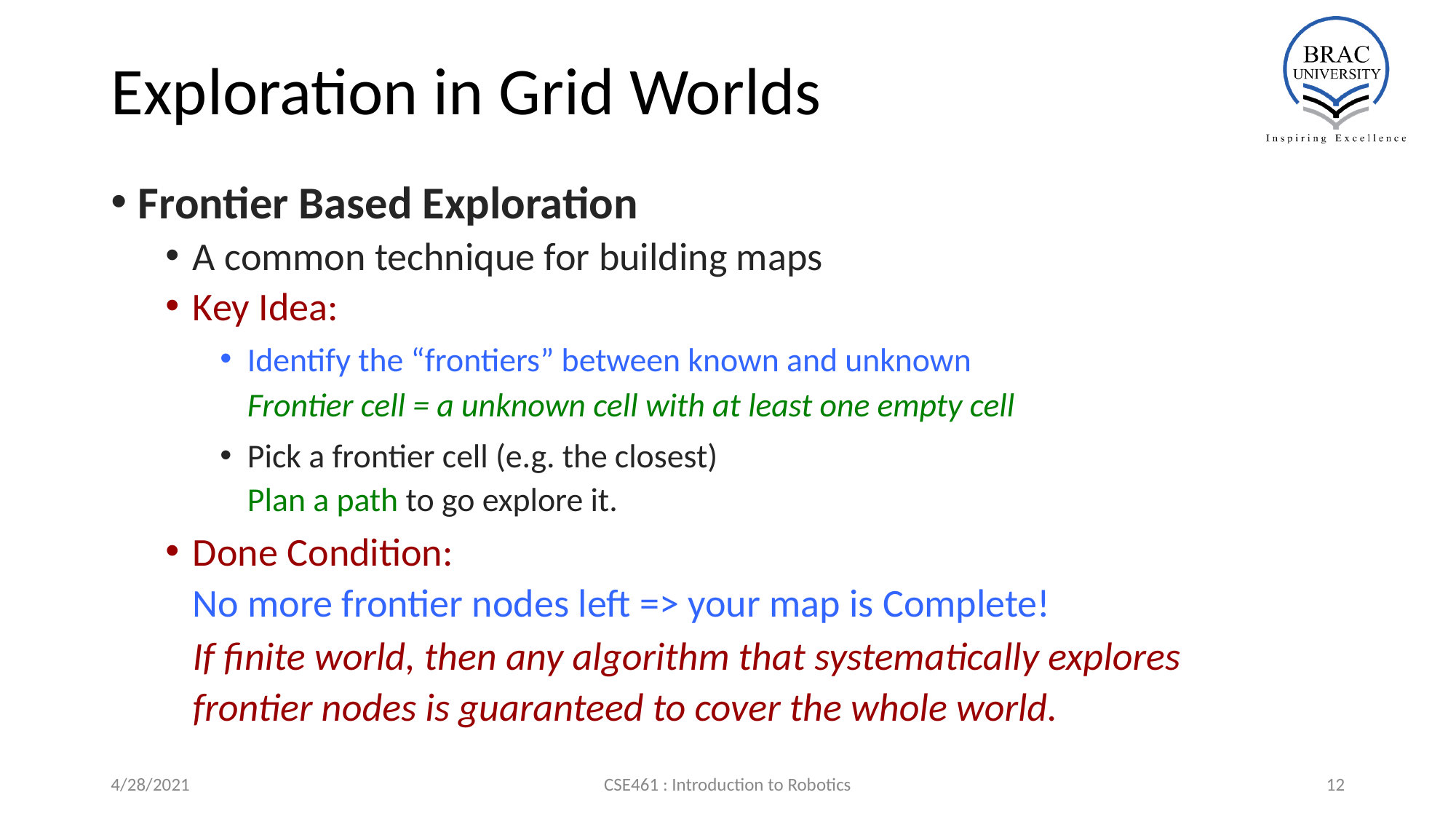

# Exploration in Grid Worlds
Frontier Based Exploration
A common technique for building maps
Key Idea:
Identify the “frontiers” between known and unknown
Frontier cell = a unknown cell with at least one empty cell
Pick a frontier cell (e.g. the closest) Plan a path to go explore it.
Done Condition:
No more frontier nodes left => your map is Complete!
If finite world, then any algorithm that systematically explores frontier nodes is guaranteed to cover the whole world.
4/28/2021
CSE461 : Introduction to Robotics
12